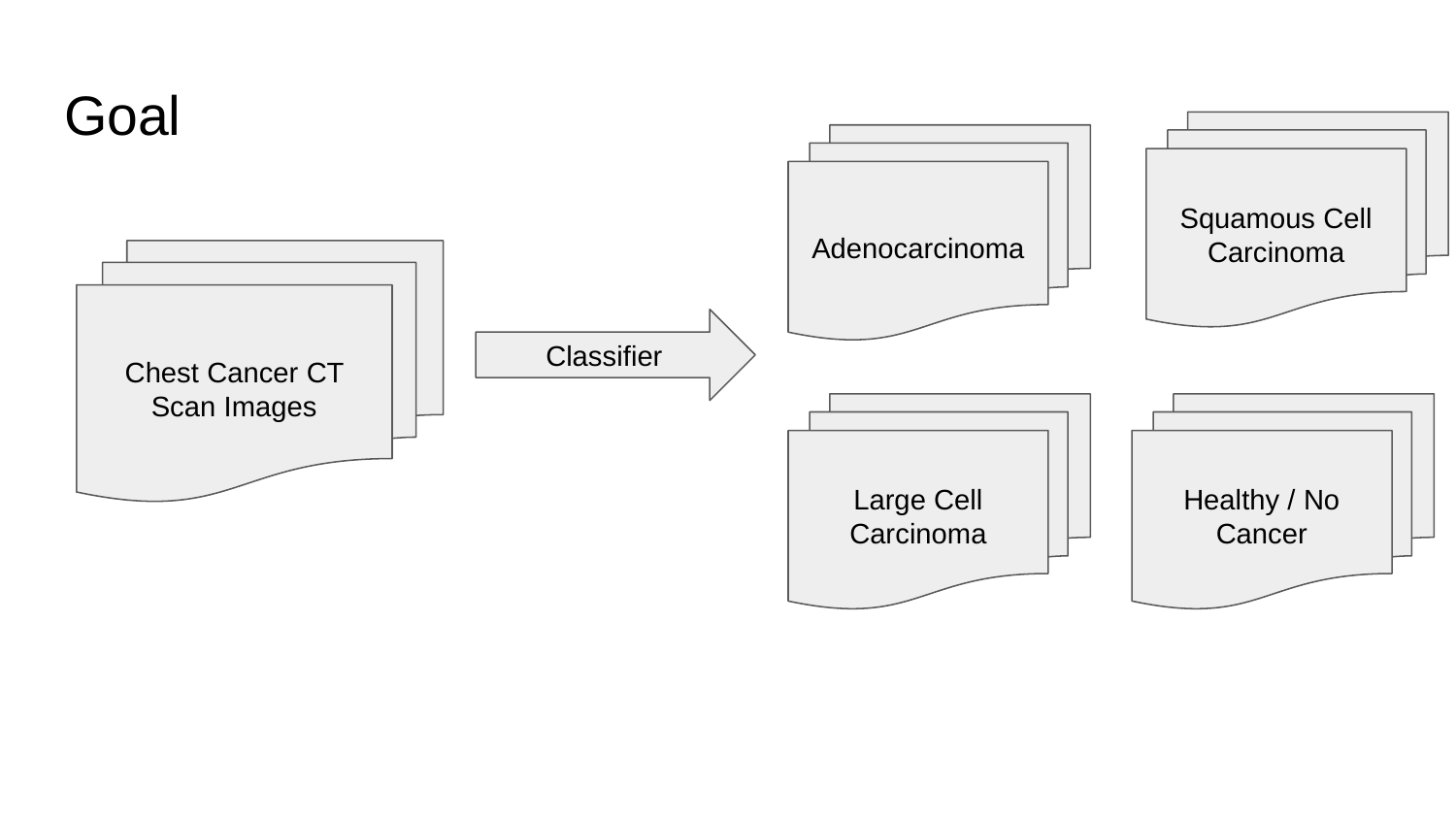

# Goal
Squamous Cell Carcinoma
Adenocarcinoma
Chest Cancer CT Scan Images
Classifier
Large Cell Carcinoma
Healthy / No Cancer